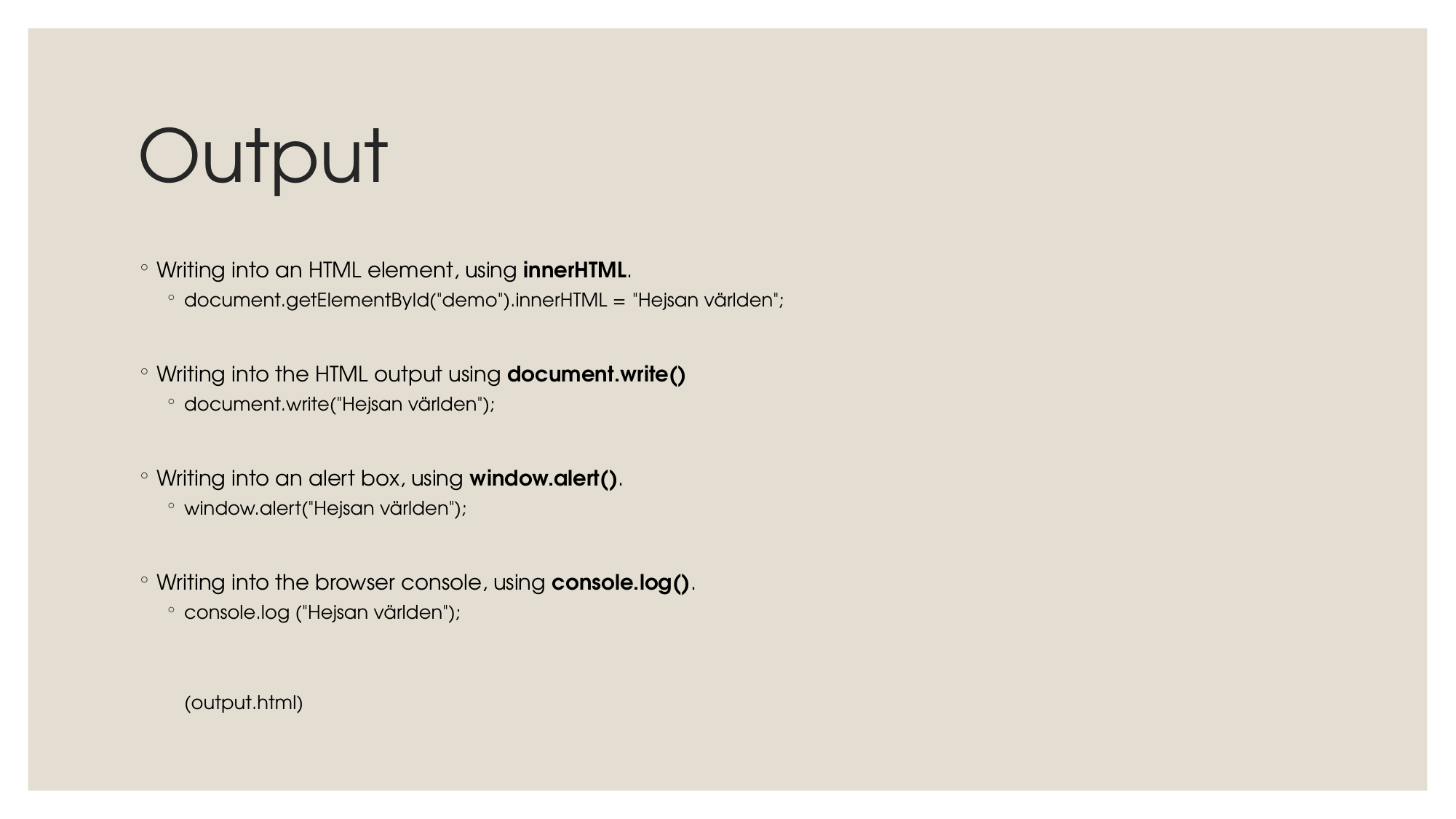

# Output
Writing into an HTML element, using innerHTML.
document.getElementById("demo").innerHTML = "Hejsan världen";

Writing into the HTML output using document.write()
document.write("Hejsan världen");

Writing into an alert box, using window.alert().
window.alert("Hejsan världen");

Writing into the browser console, using console.log().
console.log ("Hejsan världen");
(output.html)